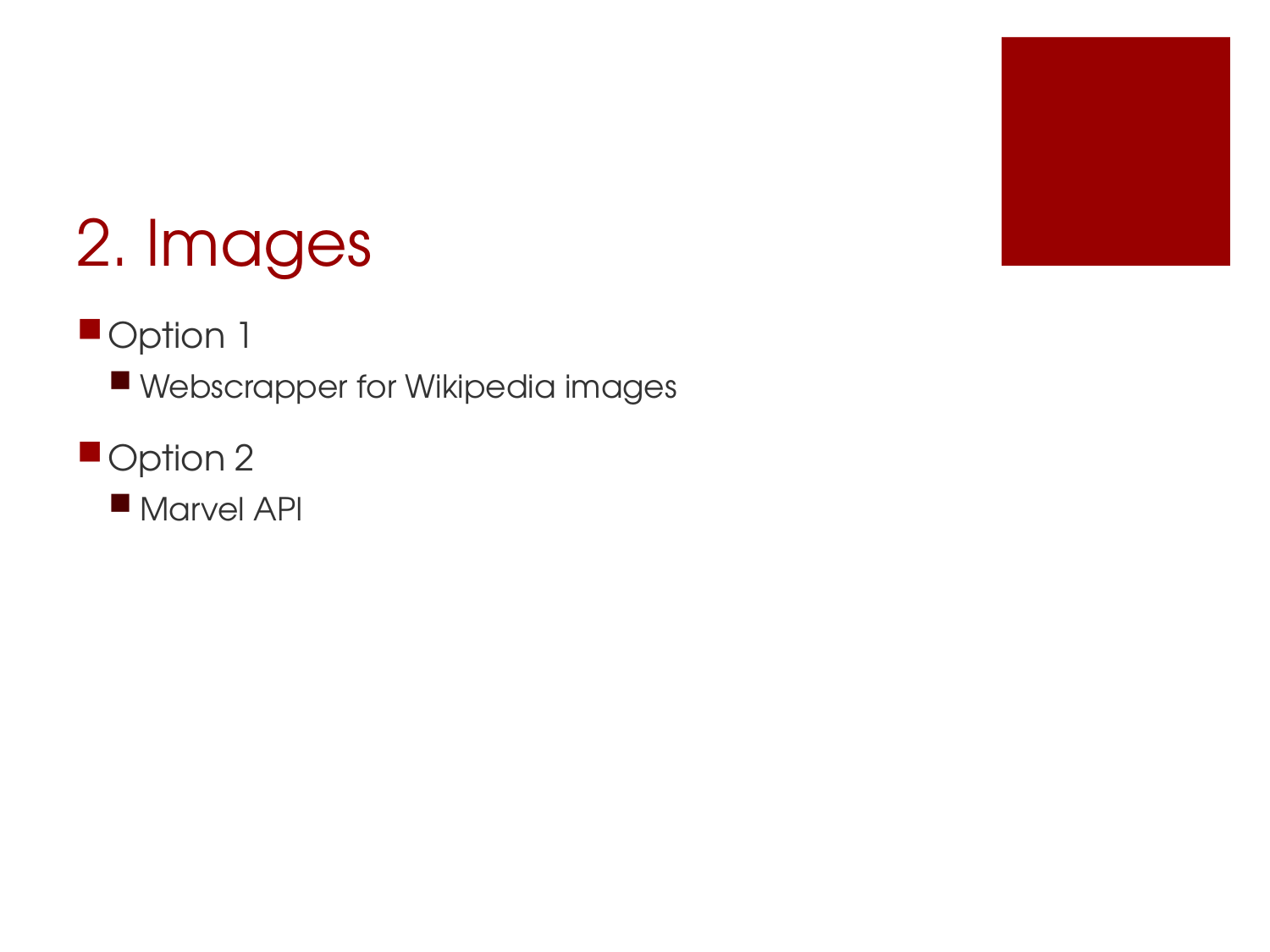

# 2. Images
Option 1
Webscrapper for Wikipedia images
Option 2
Marvel API